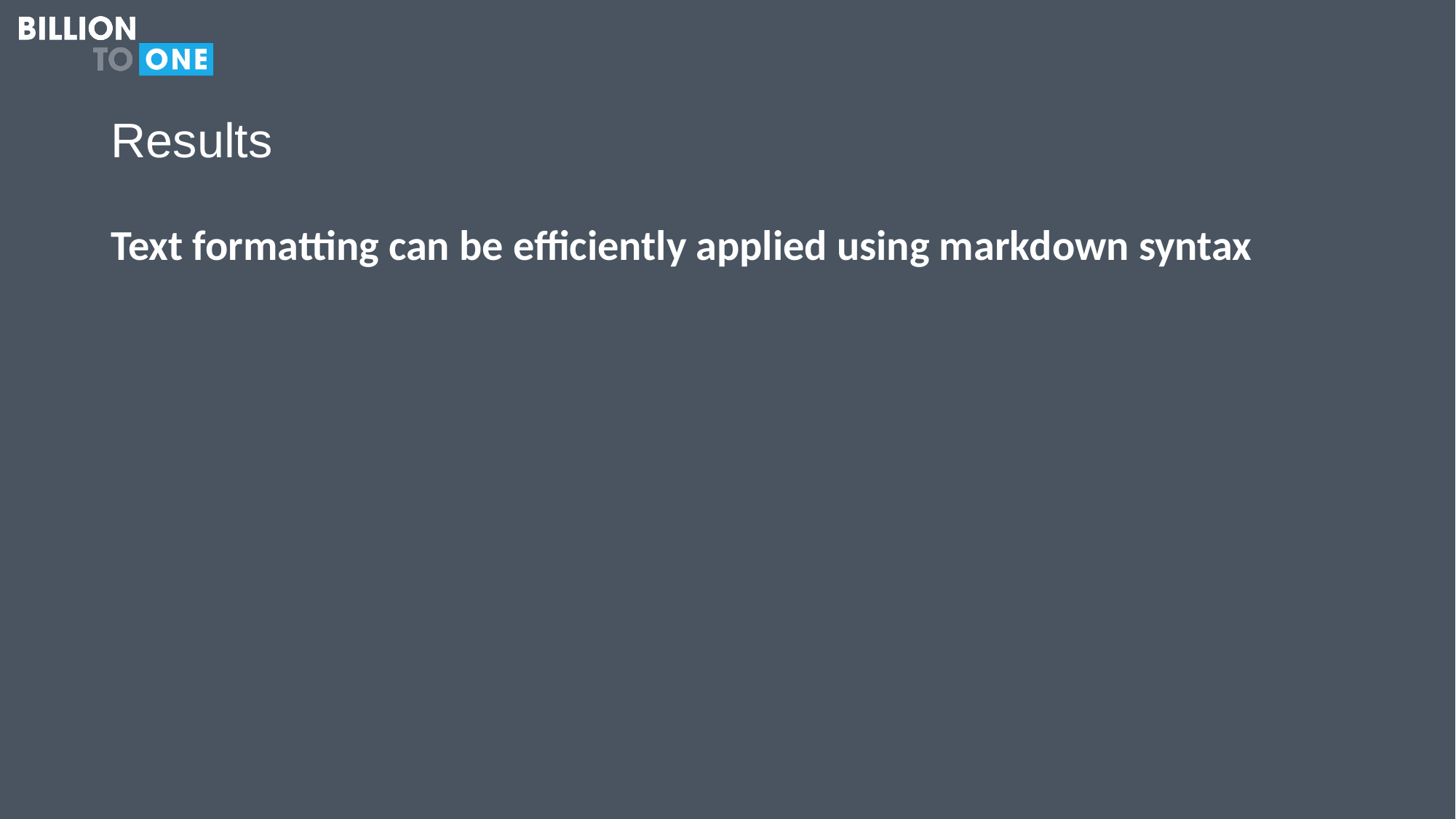

# Results
Text formatting can be efficiently applied using markdown syntax